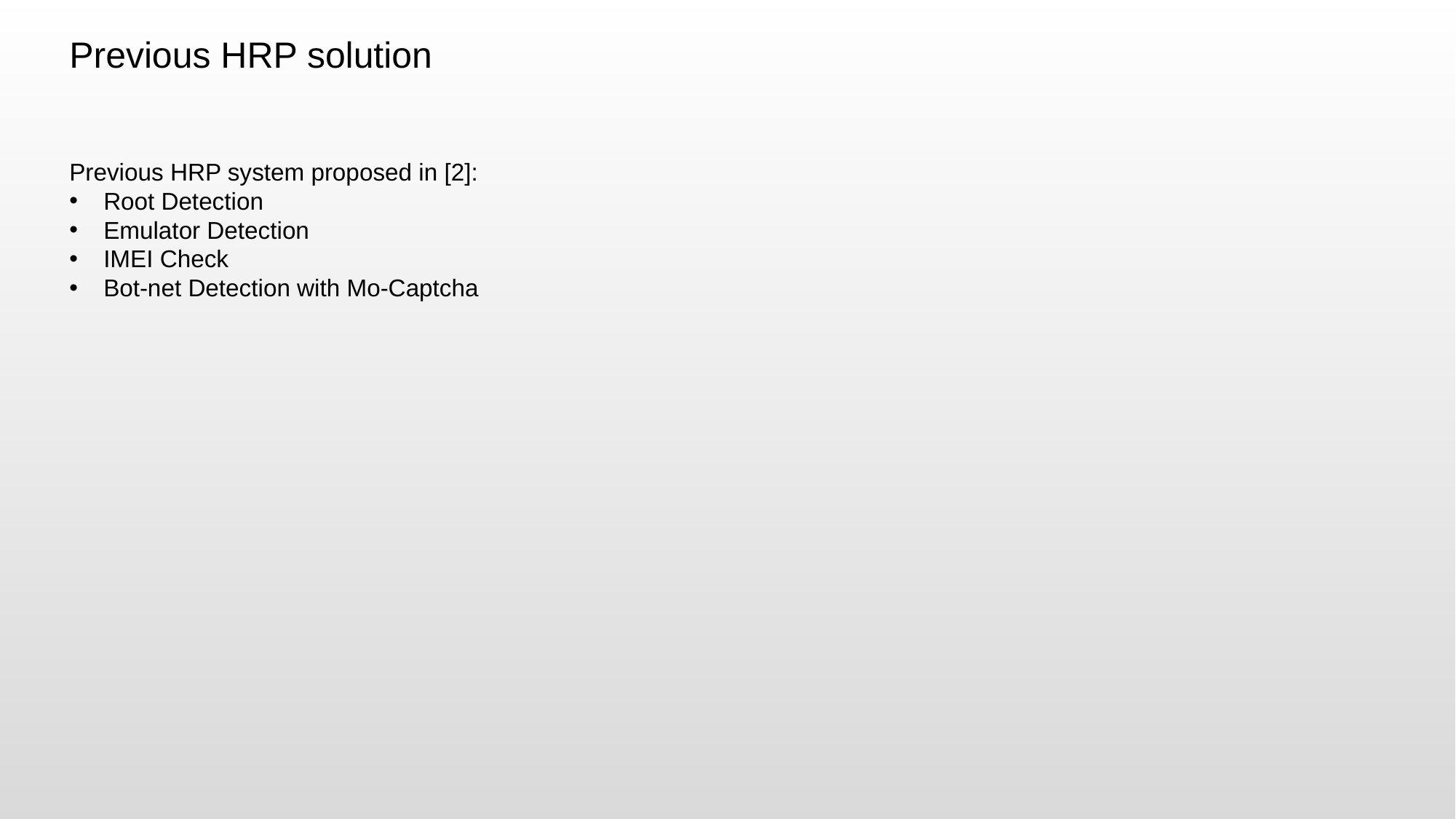

Previous HRP solution
Previous HRP system proposed in [2]:
Root Detection
Emulator Detection
IMEI Check
Bot-net Detection with Mo-Captcha